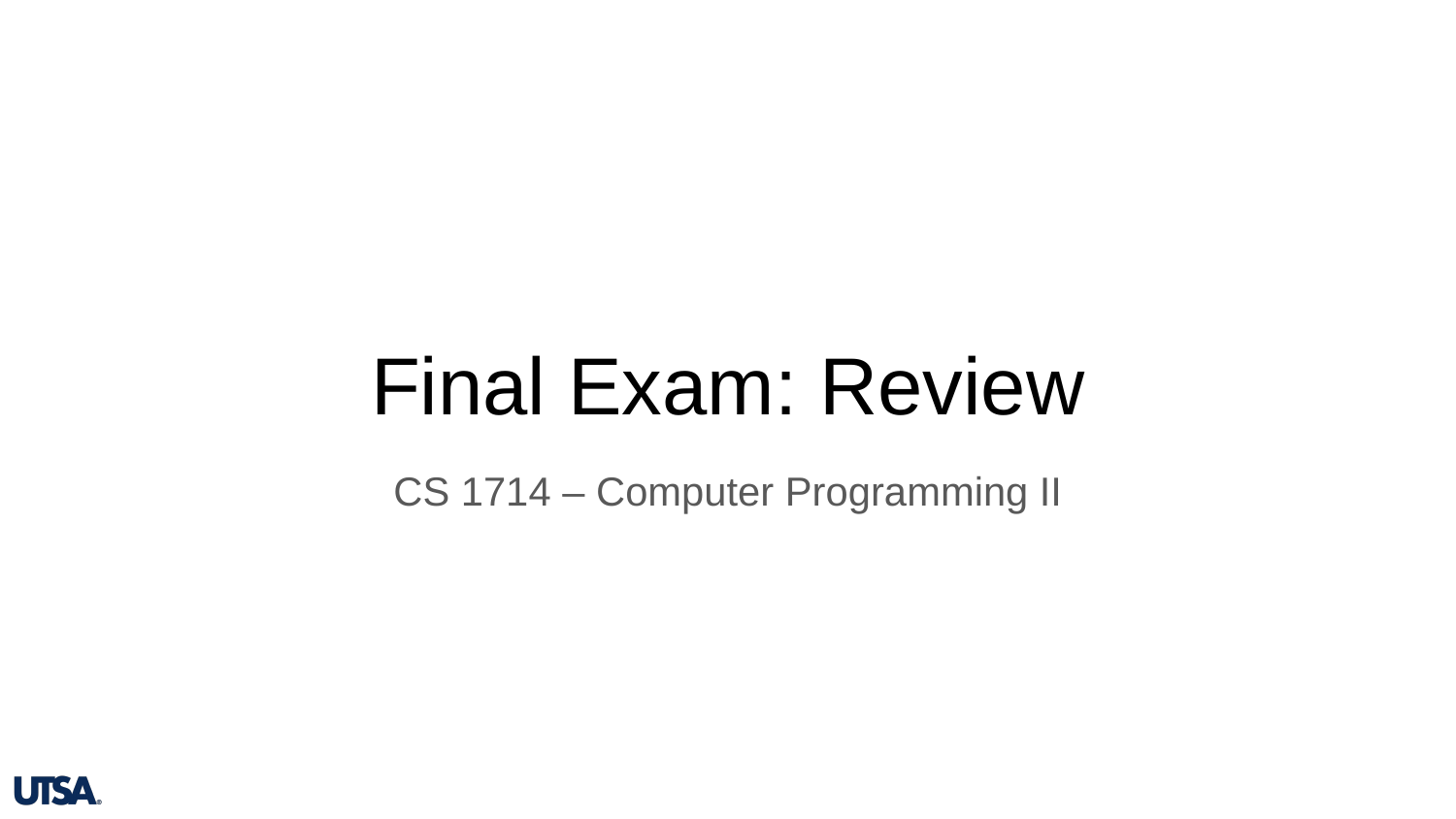

# Final Exam: Review
CS 1714 – Computer Programming II